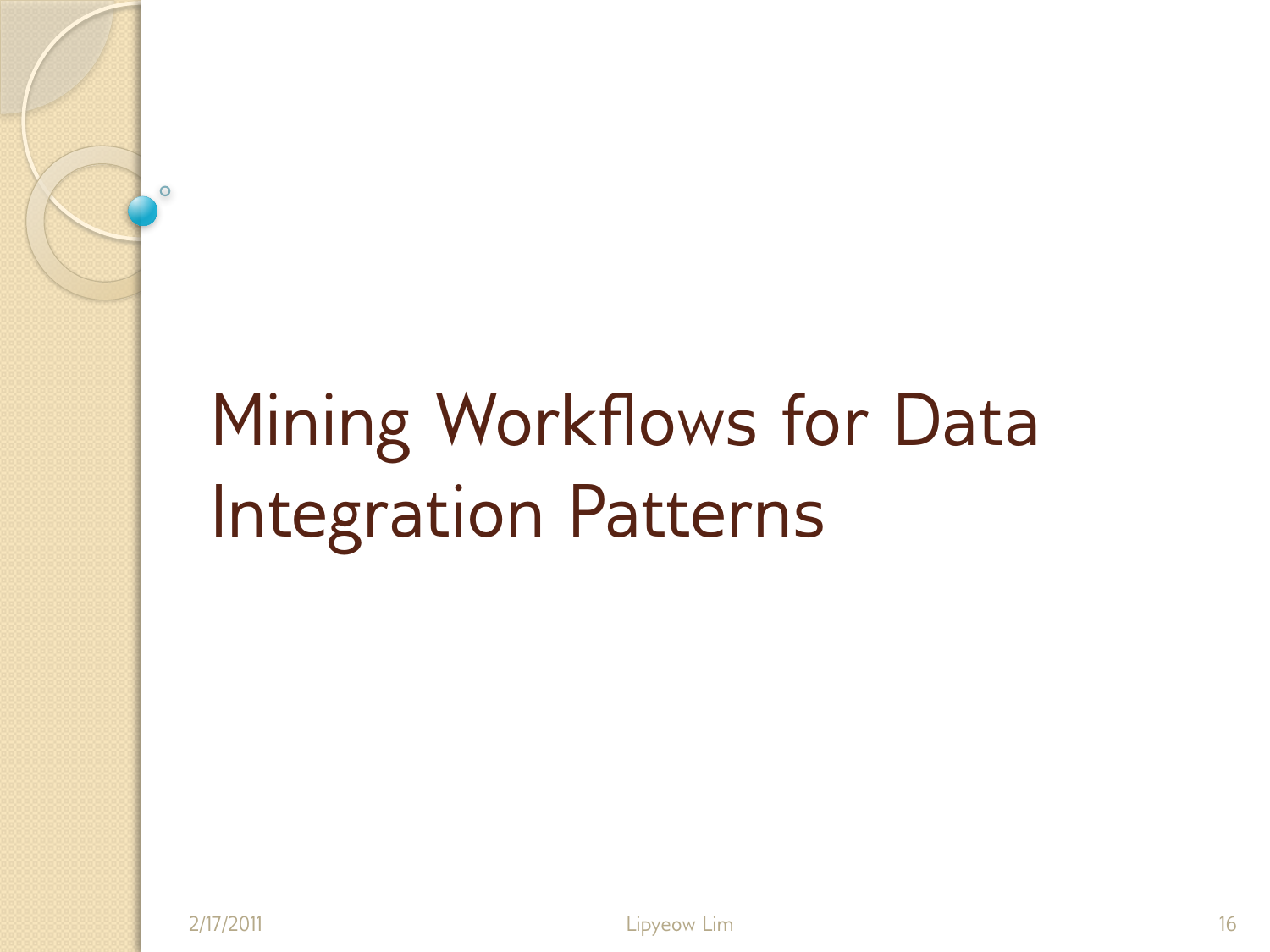

# Mining Workflows for Data Integration Patterns

2/17/2011
Lipyeow Lim
16